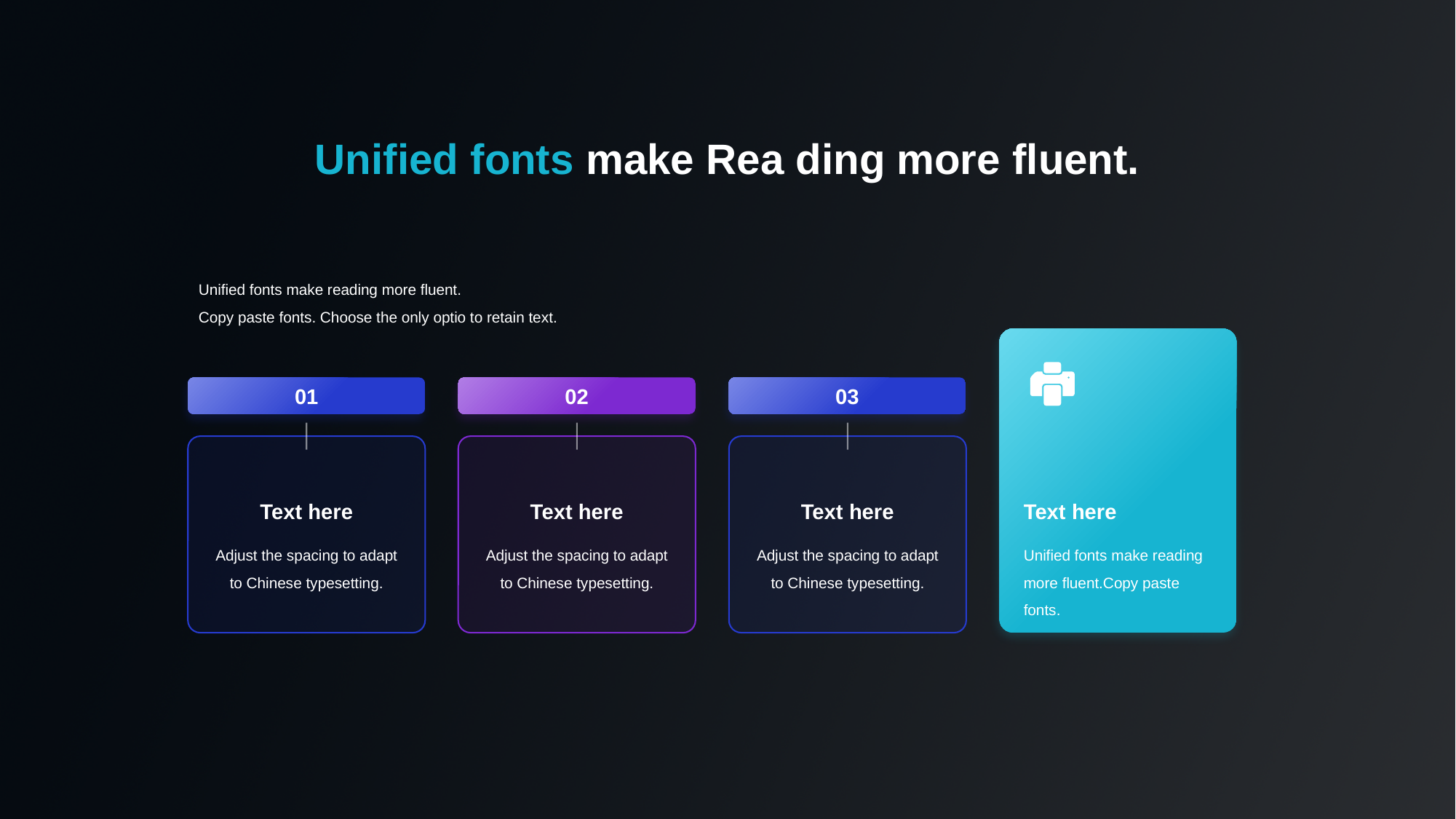

Unified fonts make Rea ding more fluent.
Unified fonts make reading more fluent.
Copy paste fonts. Choose the only optio to retain text.

Text here
Unified fonts make reading more fluent.Copy paste fonts.

01

Text here
Adjust the spacing to adapt to Chinese typesetting.
02

Text here
Adjust the spacing to adapt to Chinese typesetting.
03

Text here
Adjust the spacing to adapt to Chinese typesetting.